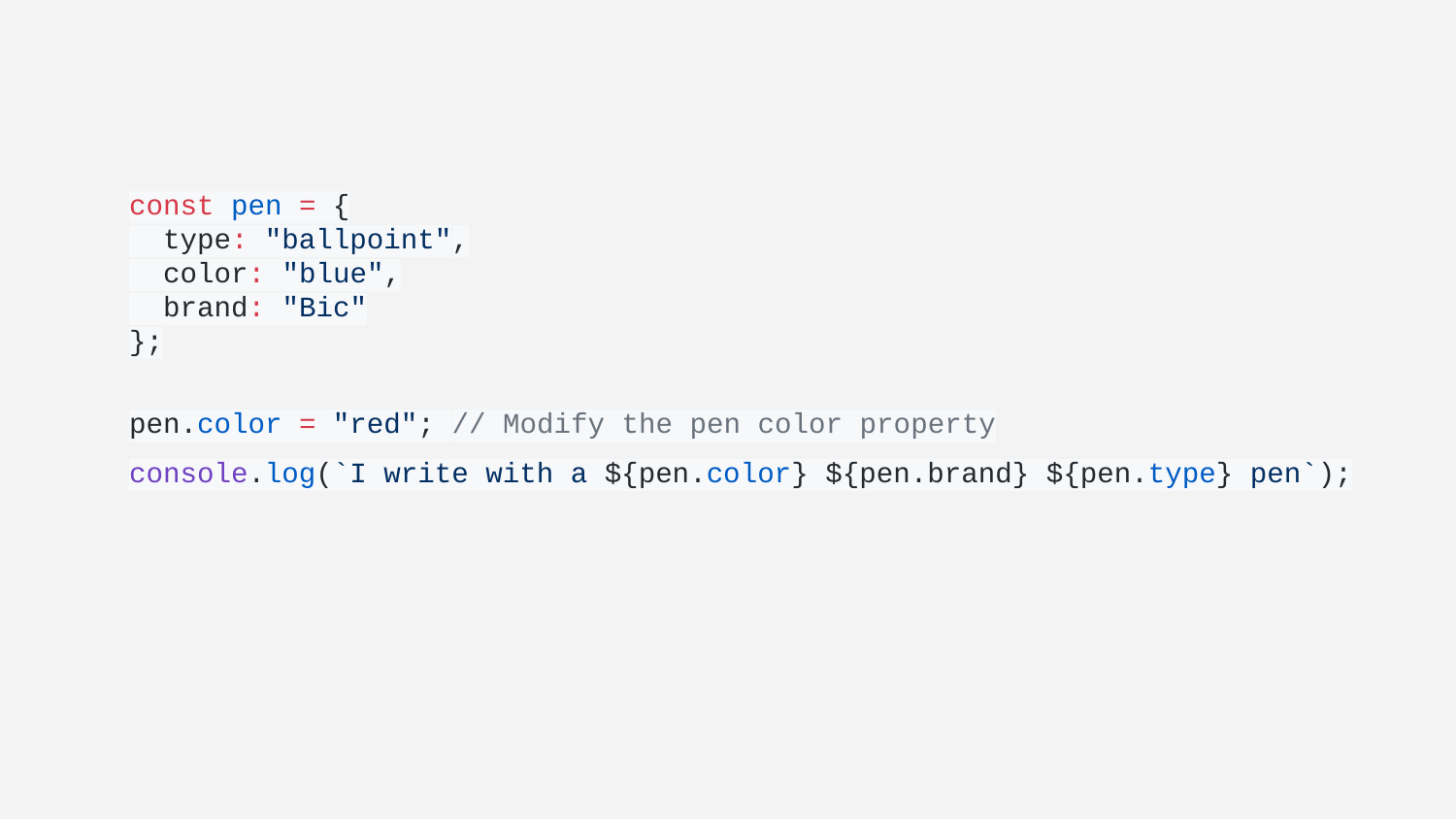

const pen = {
  type: "ballpoint",
  color: "blue",
  brand: "Bic"
};

pen.color = "red"; // Modify the pen color property
console.log(`I write with a ${pen.color} ${pen.brand} ${pen.type} pen`);